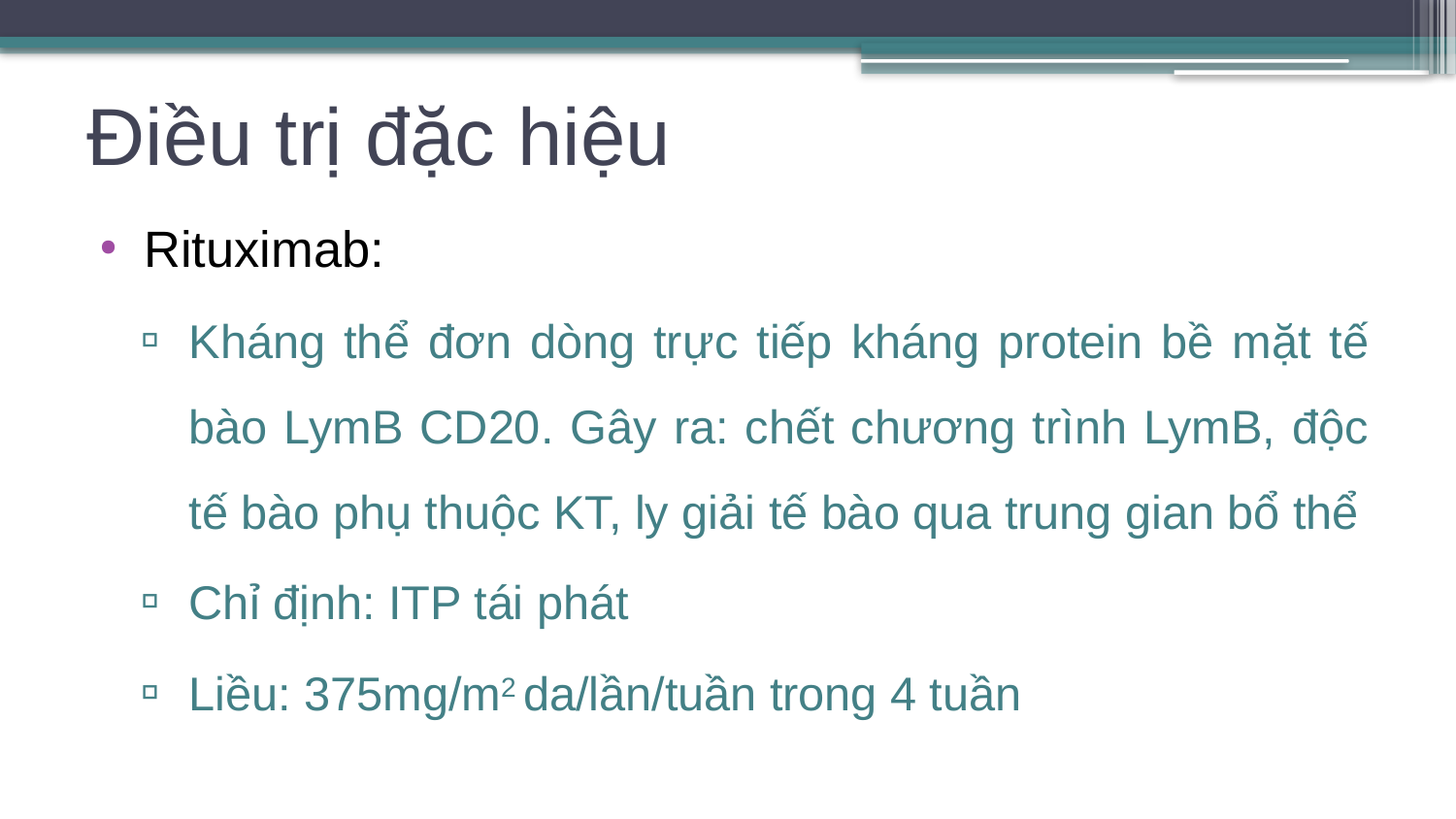

# Điều trị đặc hiệu
Rituximab:
Kháng thể đơn dòng trực tiếp kháng protein bề mặt tế bào LymB CD20. Gây ra: chết chương trình LymB, độc tế bào phụ thuộc KT, ly giải tế bào qua trung gian bổ thể
Chỉ định: ITP tái phát
Liều: 375mg/m2 da/lần/tuần trong 4 tuần